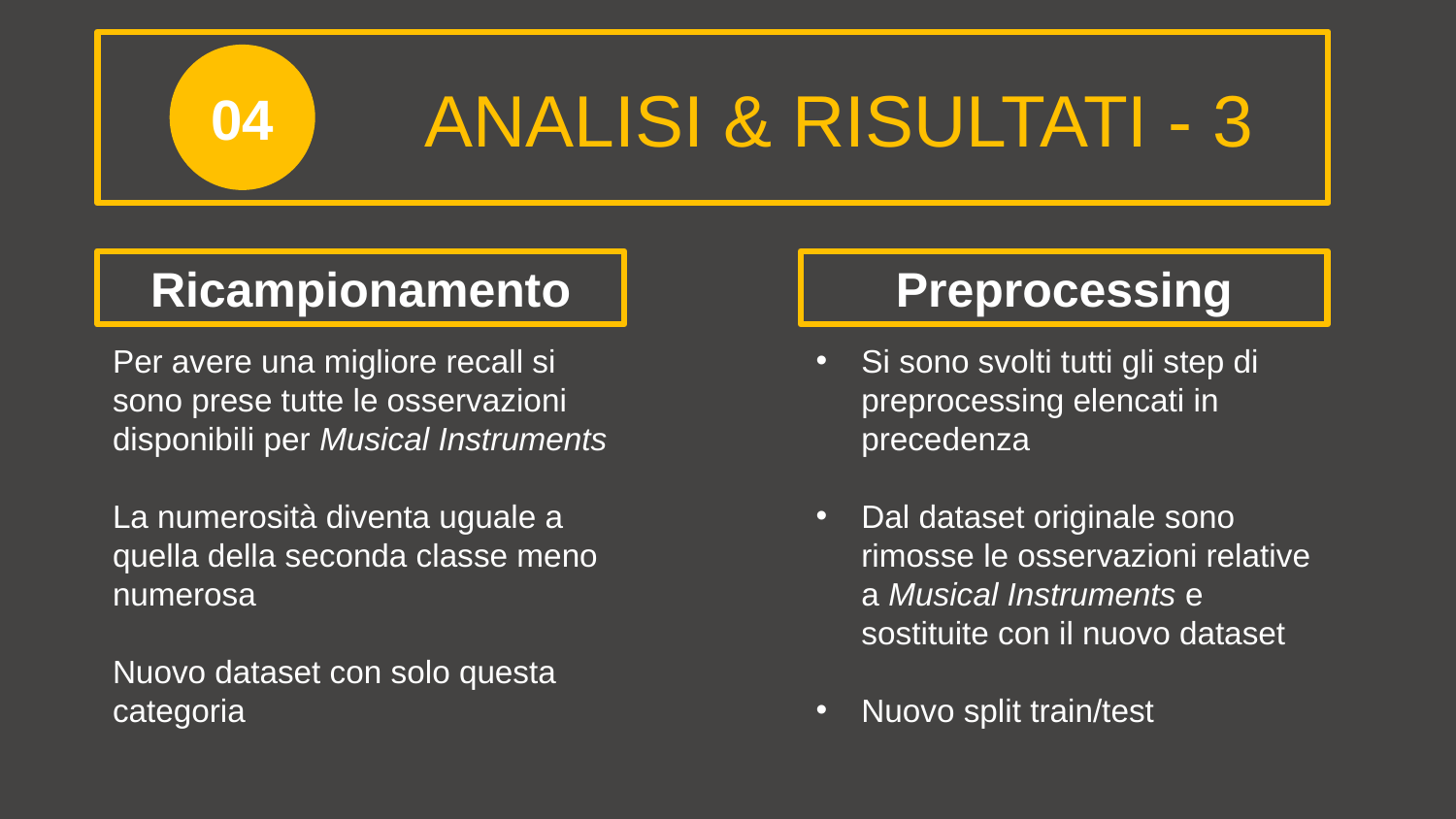

04
ANALISI & RISULTATI - 3
Ricampionamento
Per avere una migliore recall si sono prese tutte le osservazioni disponibili per Musical Instruments

La numerosità diventa uguale a quella della seconda classe meno numerosa

Nuovo dataset con solo questa categoria
Preprocessing
Si sono svolti tutti gli step di preprocessing elencati in precedenza

Dal dataset originale sono rimosse le osservazioni relative a Musical Instruments e sostituite con il nuovo dataset

Nuovo split train/test